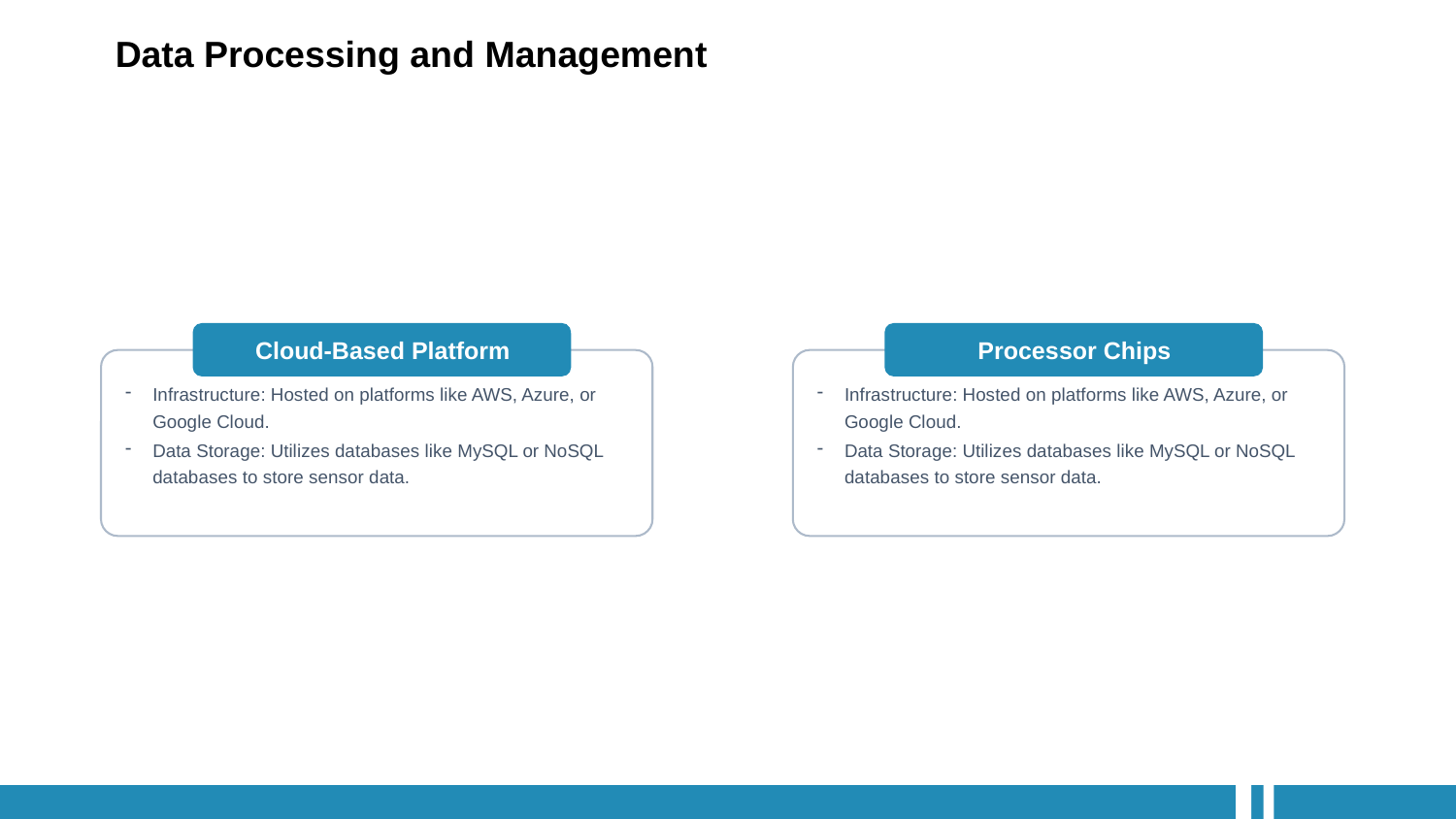

Data Processing and Management

Cloud-Based Platform
Processor Chips

Infrastructure: Hosted on platforms like AWS, Azure, or Google Cloud.
Data Storage: Utilizes databases like MySQL or NoSQL databases to store sensor data.
Infrastructure: Hosted on platforms like AWS, Azure, or Google Cloud.
Data Storage: Utilizes databases like MySQL or NoSQL databases to store sensor data.